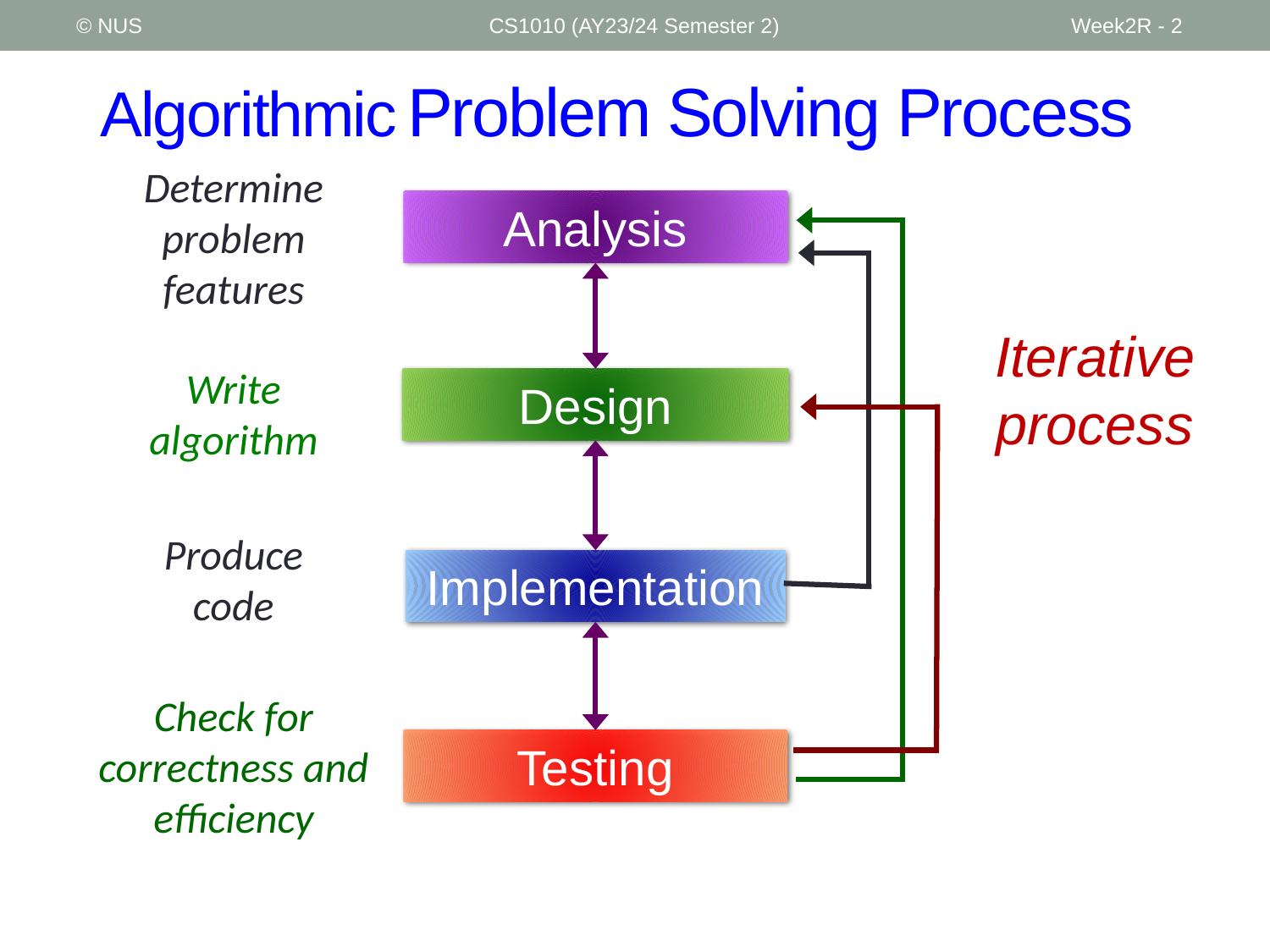

© NUS
CS1010 (AY23/24 Semester 2)
Week2R - 2
# Problem Solving Process
Algorithmic
Determine problem features
Analysis
Design
Implementation
Testing
Iterative process
Write algorithm
Produce code
Check for correctness and efficiency